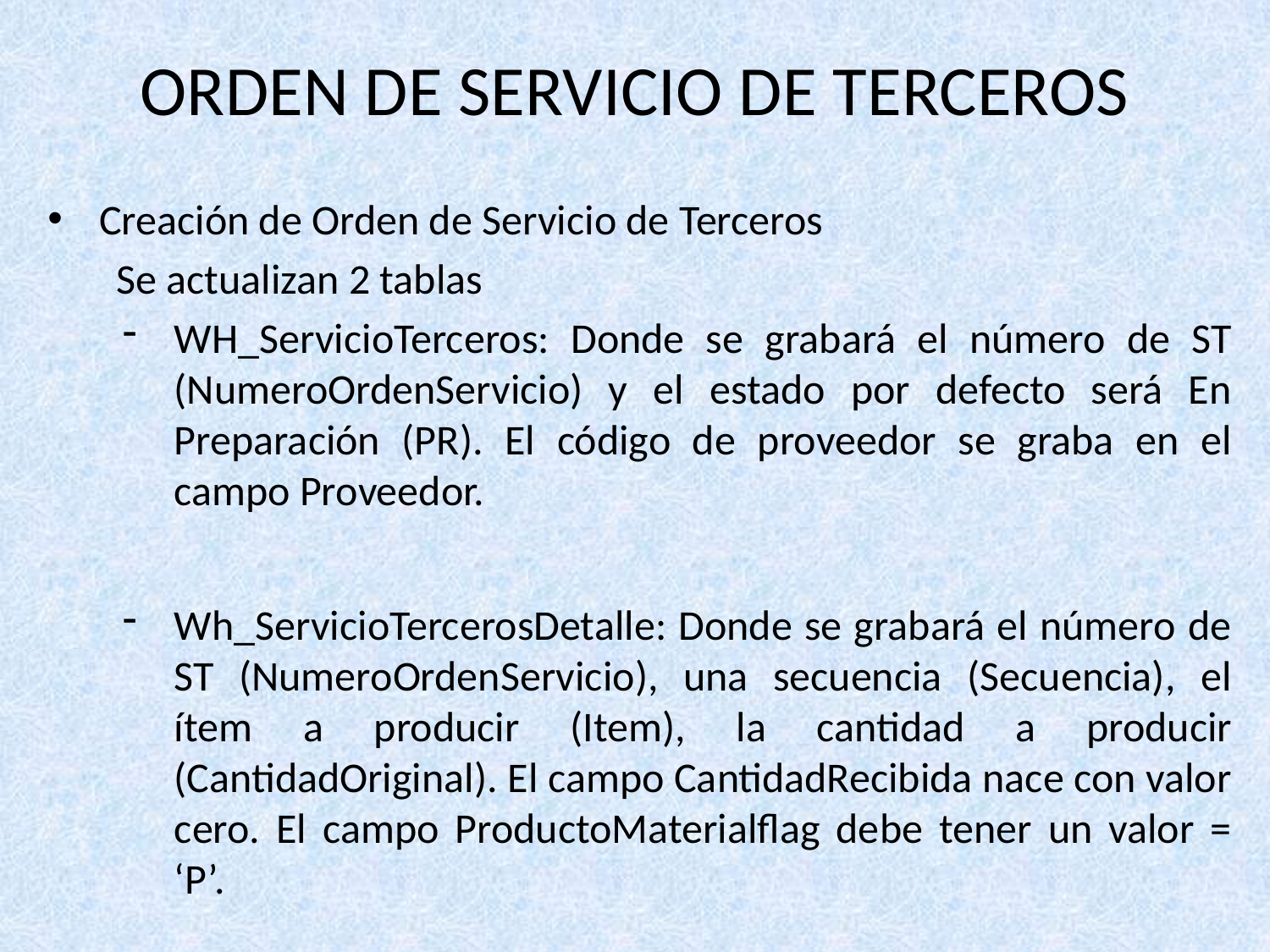

# ORDEN DE SERVICIO DE TERCEROS
Creación de Orden de Servicio de Terceros
Se actualizan 2 tablas
WH_ServicioTerceros: Donde se grabará el número de ST (NumeroOrdenServicio) y el estado por defecto será En Preparación (PR). El código de proveedor se graba en el campo Proveedor.

Wh_ServicioTercerosDetalle: Donde se grabará el número de ST (NumeroOrdenServicio), una secuencia (Secuencia), el ítem a producir (Item), la cantidad a producir (CantidadOriginal). El campo CantidadRecibida nace con valor cero. El campo ProductoMaterialflag debe tener un valor = ‘P’.